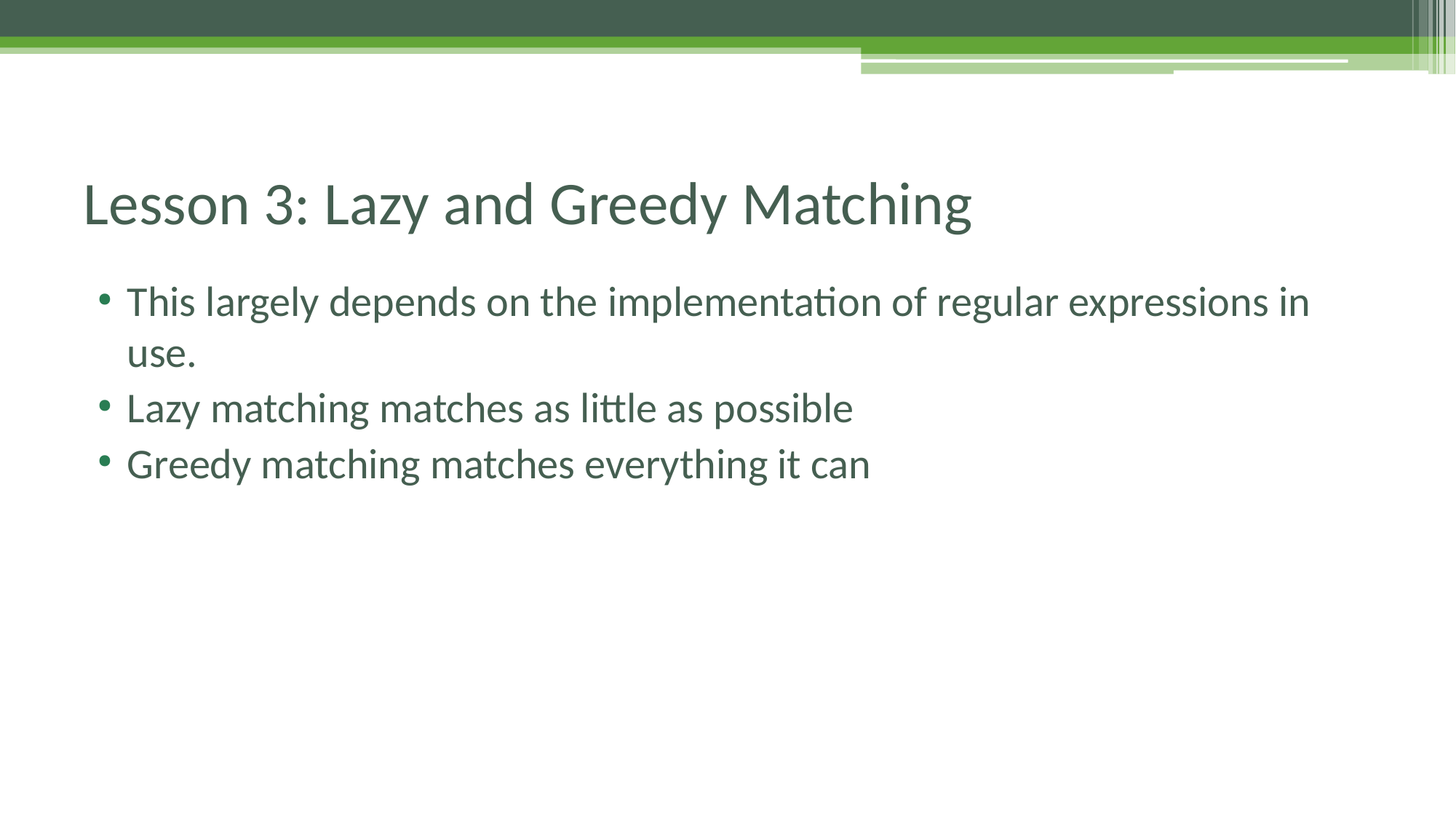

# Lesson 3: Lazy and Greedy Matching
This largely depends on the implementation of regular expressions in use.
Lazy matching matches as little as possible
Greedy matching matches everything it can